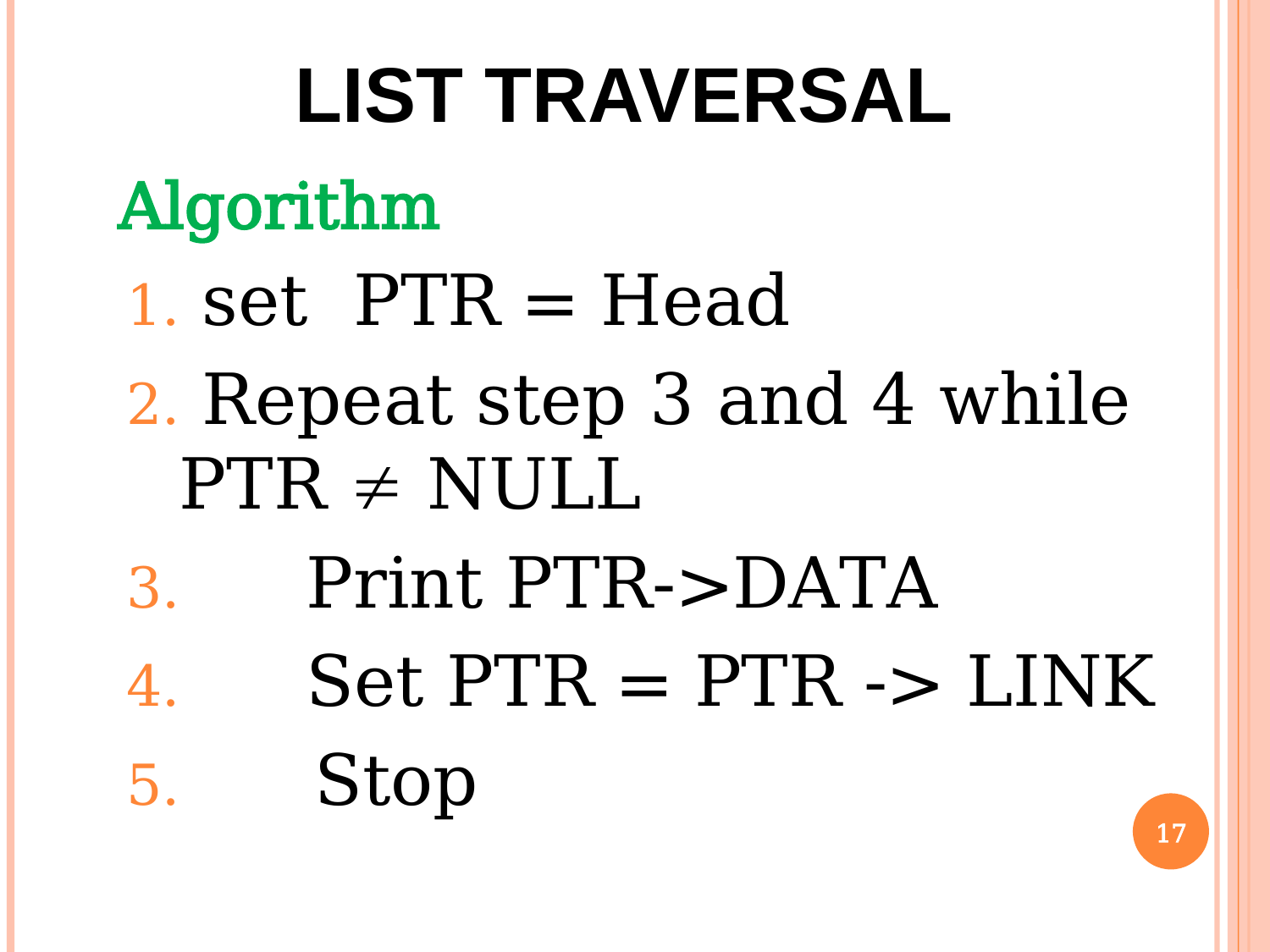

# List Traversal
Algorithm
 set  PTR = Head
 Repeat step 3 and 4 while PTR ≠ NULL
 	Print PTR->DATA
 	Set PTR = PTR -> LINK
      Stop

17